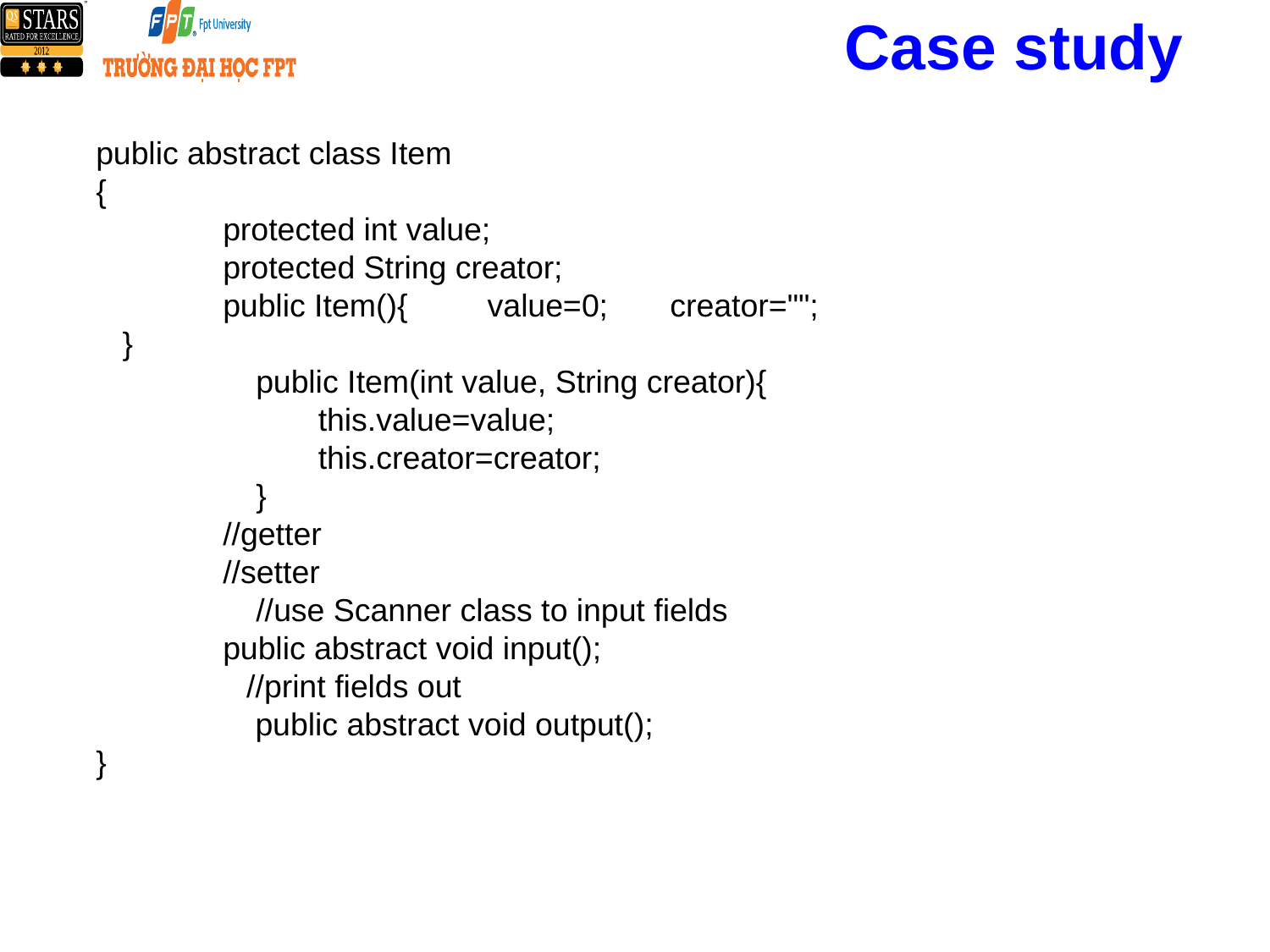

# Case study
public abstract class Item
{
	protected int value;
	protected String creator;
	public Item(){         value=0;       creator="";     }
                  public Item(int value, String creator){
                         this.value=value;
                         this.creator=creator;
                  }
	//getter
	//setter
                  //use Scanner class to input fields
	public abstract void input();
                 //print fields out
                  public abstract void output();
}